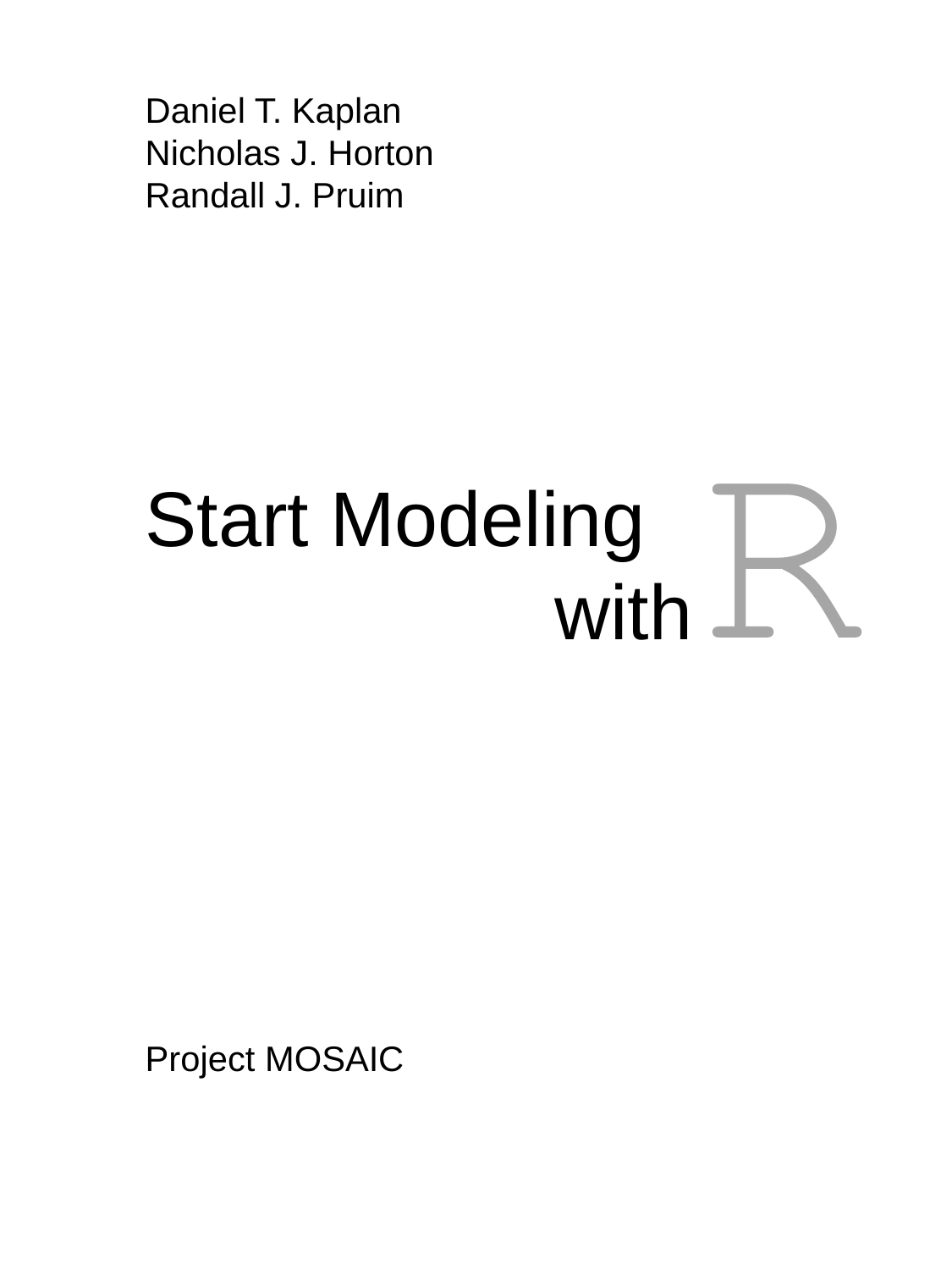

Daniel T. Kaplan
Nicholas J. Horton
Randall J. Pruim

Start Modeling
with

Project MOSAIC
R